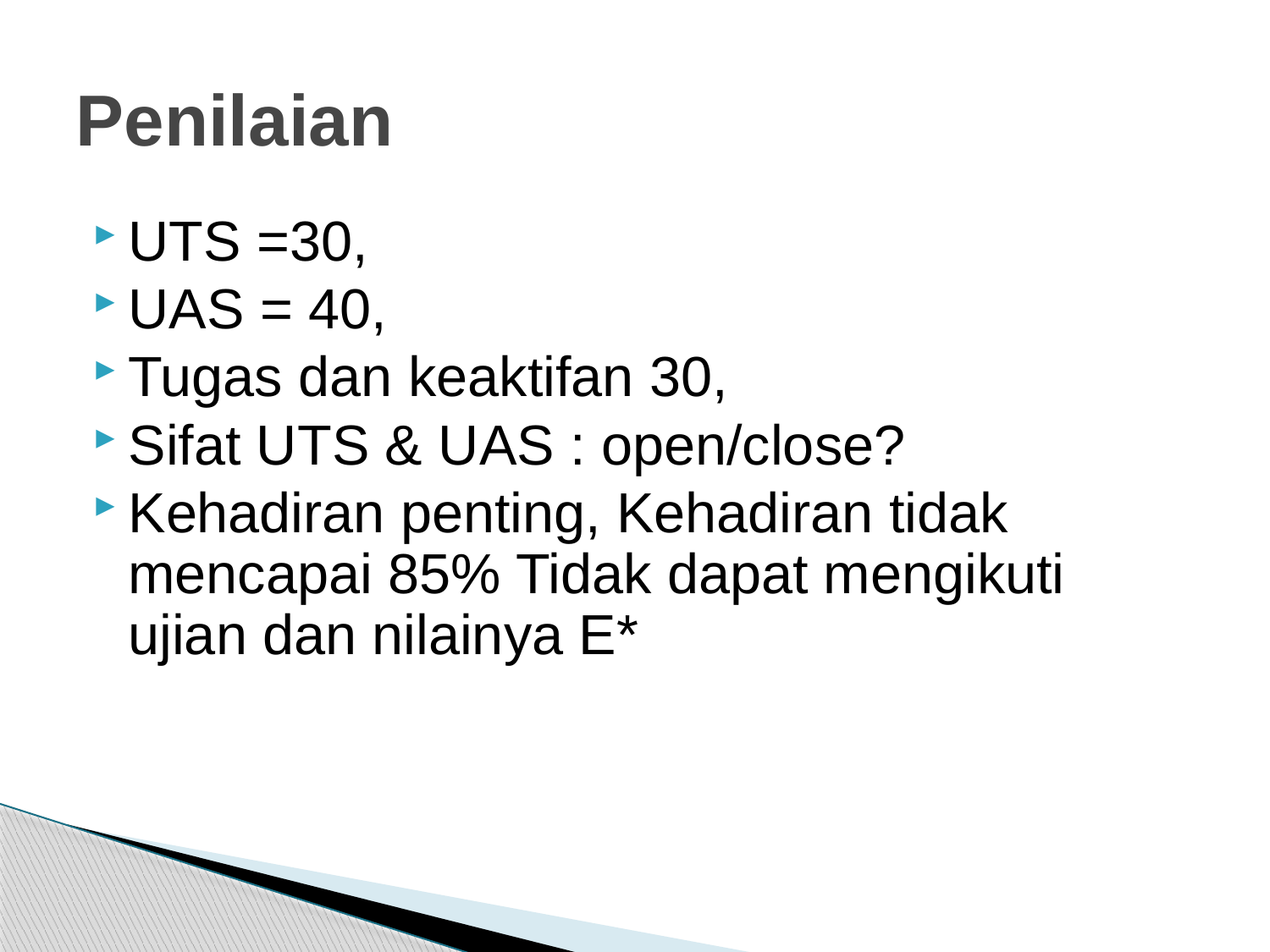

# Penilaian
UTS =30,
UAS = 40,
Tugas dan keaktifan 30,
Sifat UTS & UAS : open/close?
Kehadiran penting, Kehadiran tidak mencapai 85% Tidak dapat mengikuti ujian dan nilainya E*